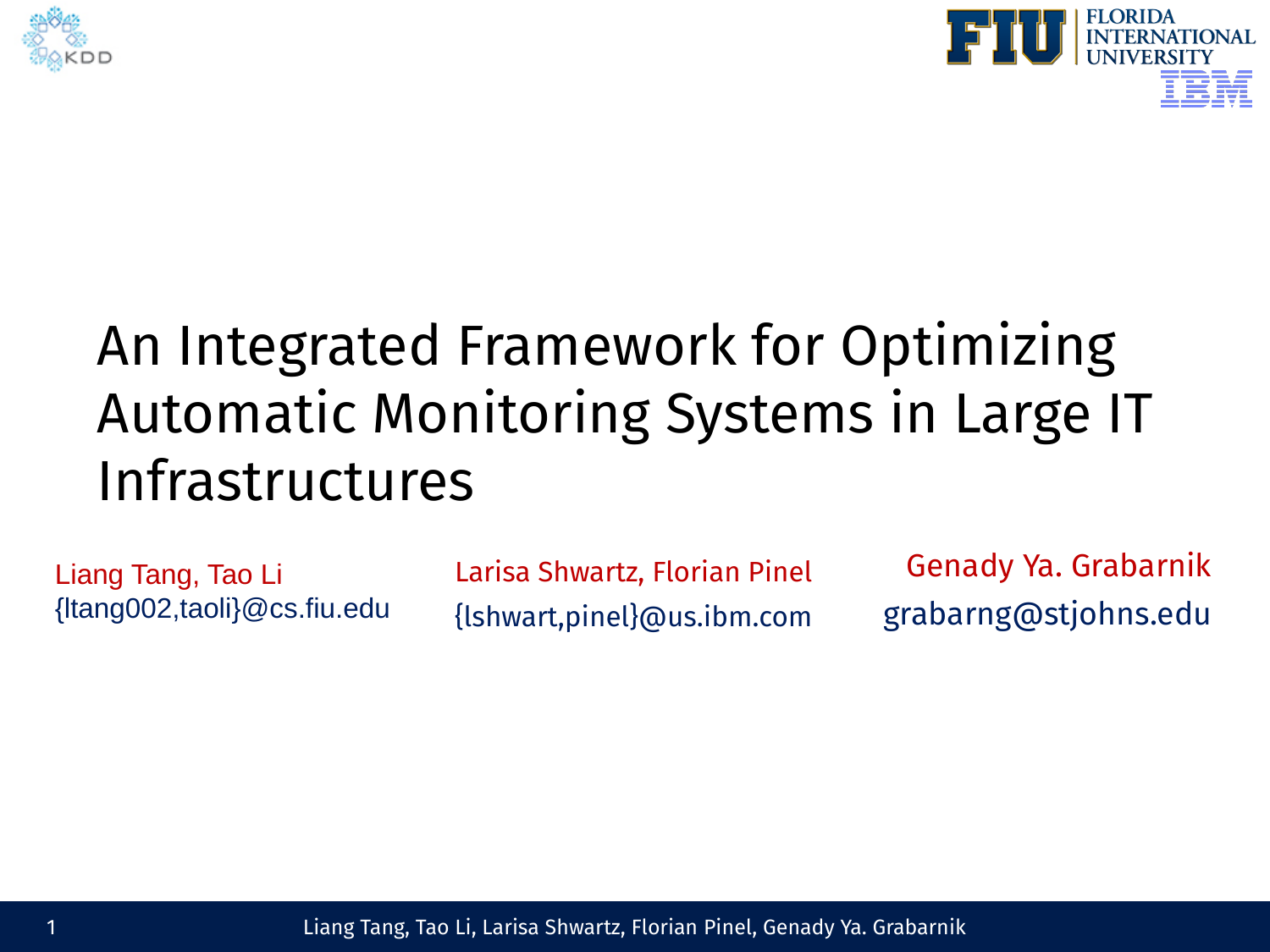

# An Integrated Framework for Optimizing Automatic Monitoring Systems in Large IT Infrastructures
Genady Ya. Grabarnik
grabarng@stjohns.edu
Larisa Shwartz, Florian Pinel
{lshwart,pinel}@us.ibm.com
Liang Tang, Tao Li
{ltang002,taoli}@cs.fiu.edu

Liang Tang, Tao Li, Larisa Shwartz, Florian Pinel, Genady Ya. Grabarnik
1